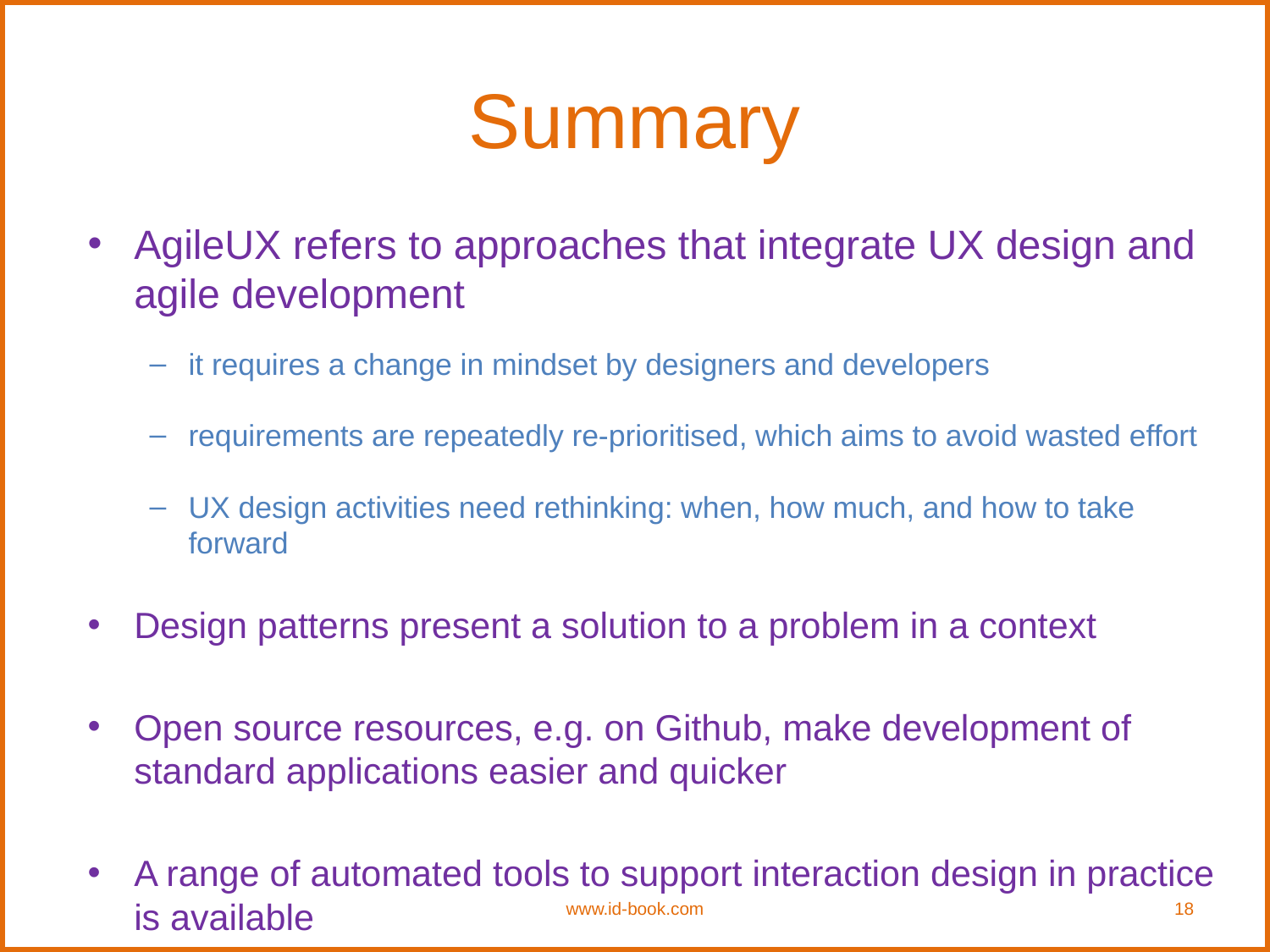

# Summary
AgileUX refers to approaches that integrate UX design and agile development

it requires a change in mindset by designers and developers

requirements are repeatedly re-prioritised, which aims to avoid wasted effort

UX design activities need rethinking: when, how much, and how to take forward

Design patterns present a solution to a problem in a context

Open source resources, e.g. on Github, make development of standard applications easier and quicker

A range of automated tools to support interaction design in practice is available
www.id-book.com
18